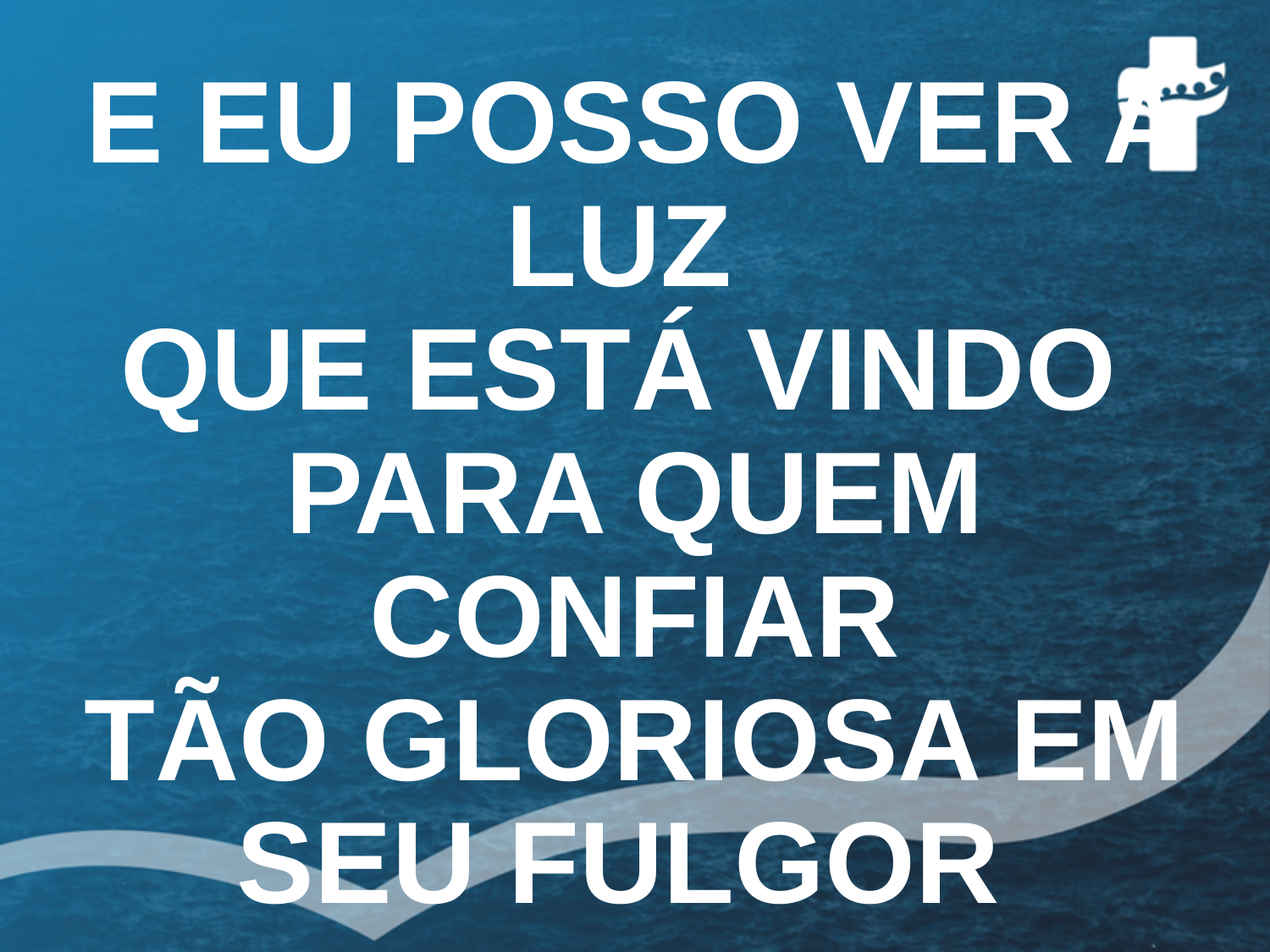

E EU POSSO VER A LUZ
QUE ESTÁ VINDO
PARA QUEM CONFIAR
TÃO GLORIOSA EM SEU FULGOR